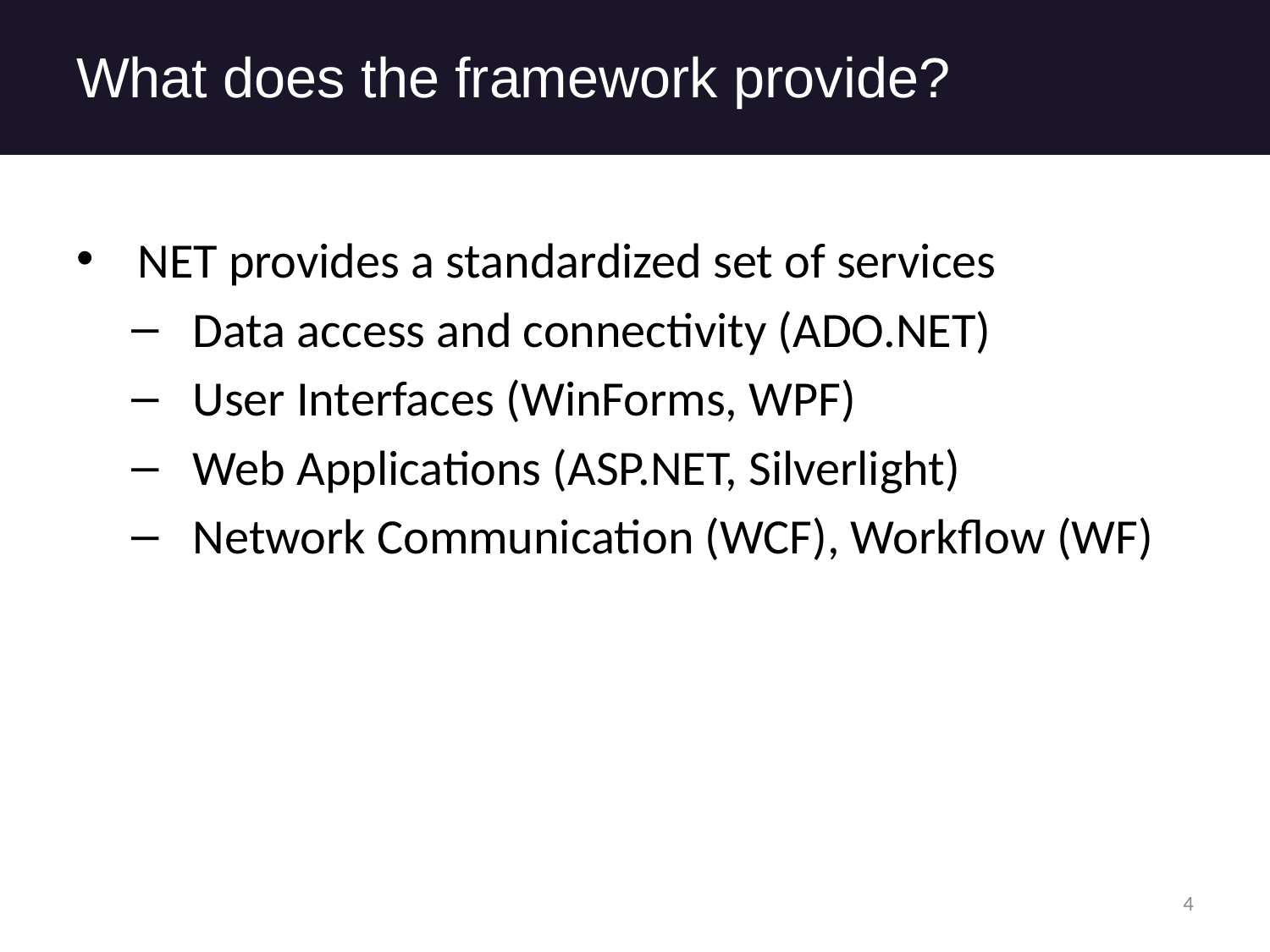

# What does the framework provide?
NET provides a standardized set of services
Data access and connectivity (ADO.NET)
User Interfaces (WinForms, WPF)
Web Applications (ASP.NET, Silverlight)
Network Communication (WCF), Workflow (WF)

4